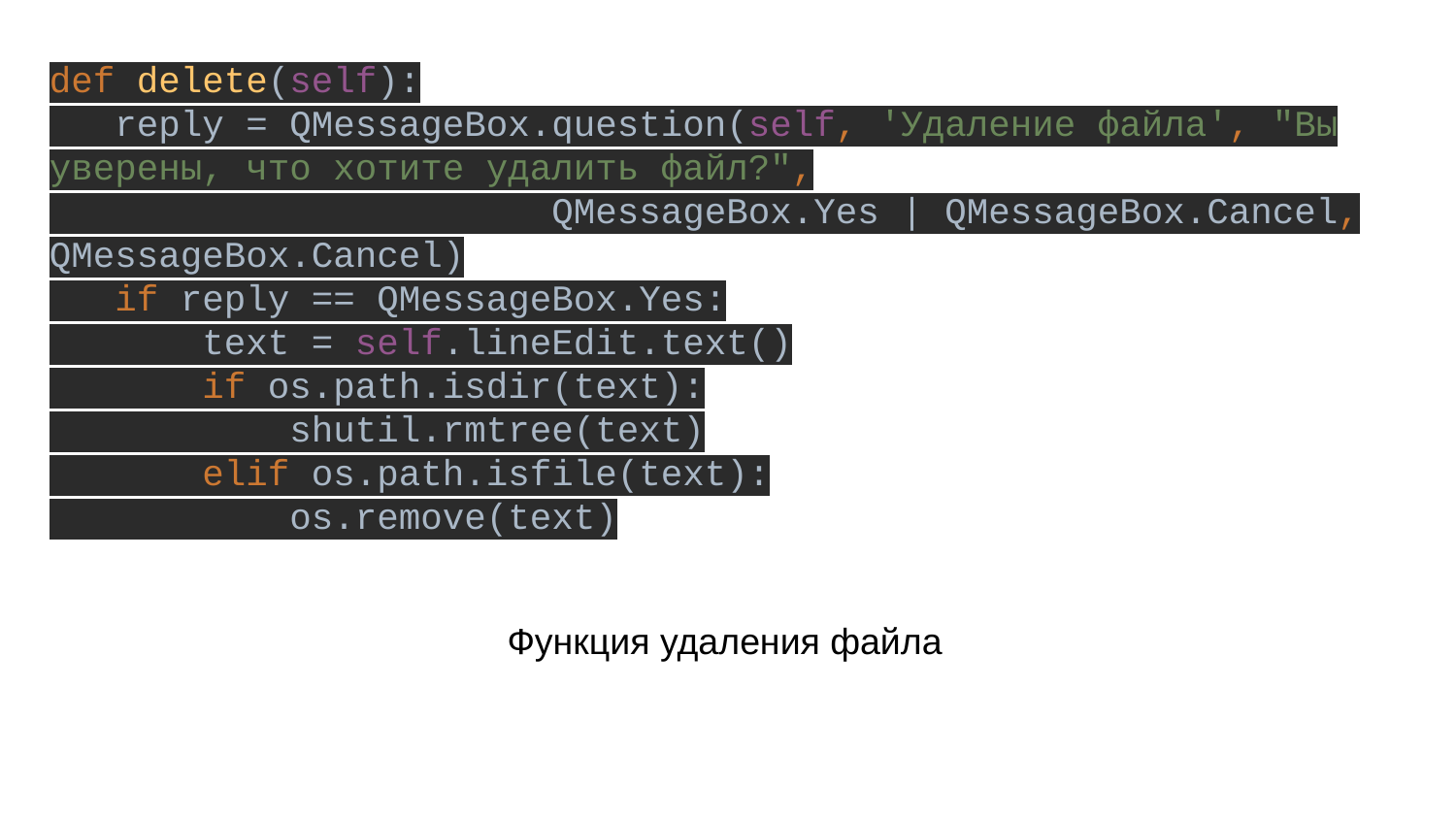

def delete(self):
   reply = QMessageBox.question(self, 'Удаление файла', "Вы уверены, что хотите удалить файл?",
                       QMessageBox.Yes | QMessageBox.Cancel, QMessageBox.Cancel)
   if reply == QMessageBox.Yes:
       text = self.lineEdit.text()
       if os.path.isdir(text):
           shutil.rmtree(text)
       elif os.path.isfile(text):
           os.remove(text)

Функция удаления файла